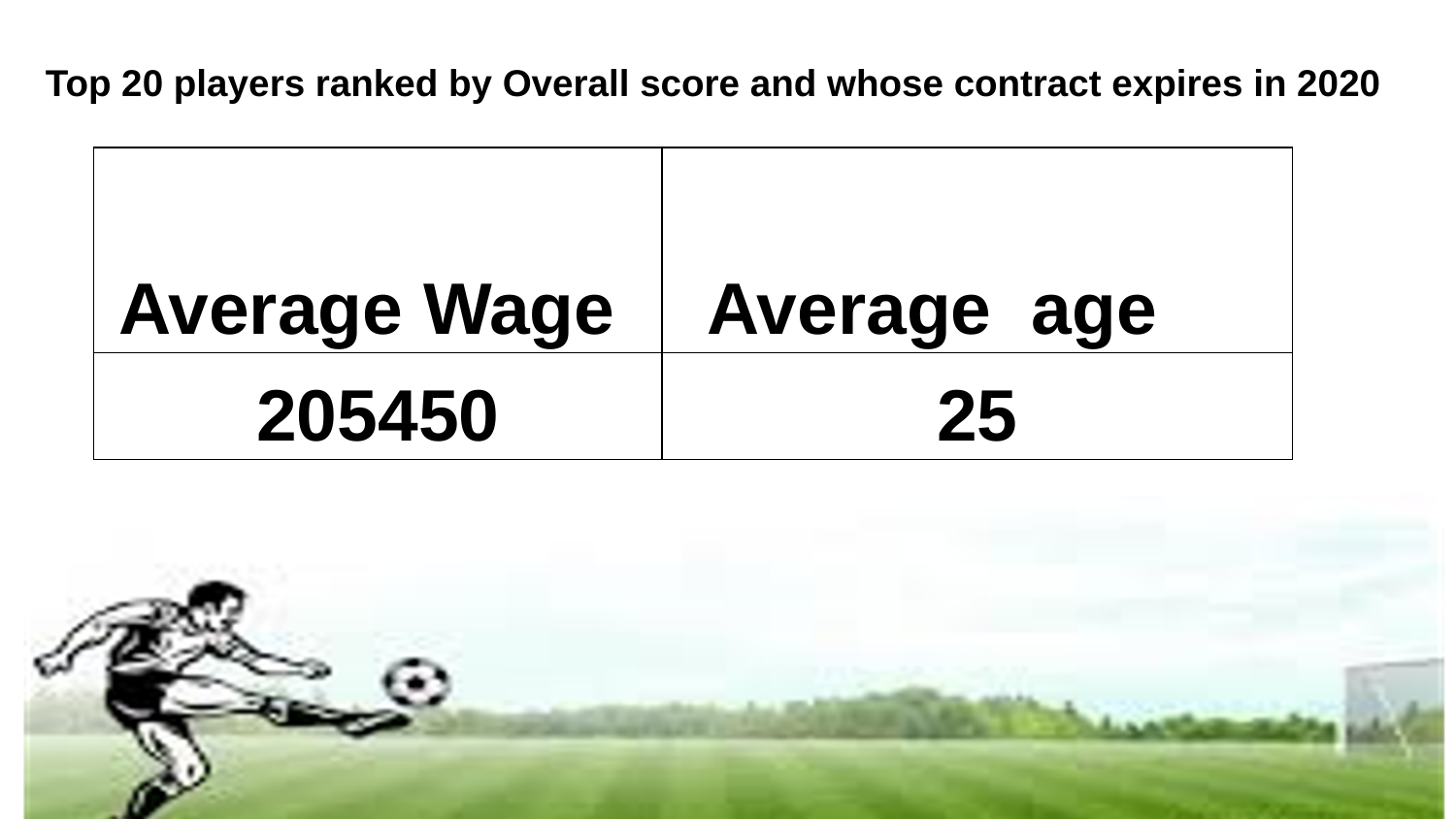

Top 20 players ranked by Overall score and whose contract expires in 2020
| Average Wage | Average age |
| --- | --- |
| 205450 | 25 |